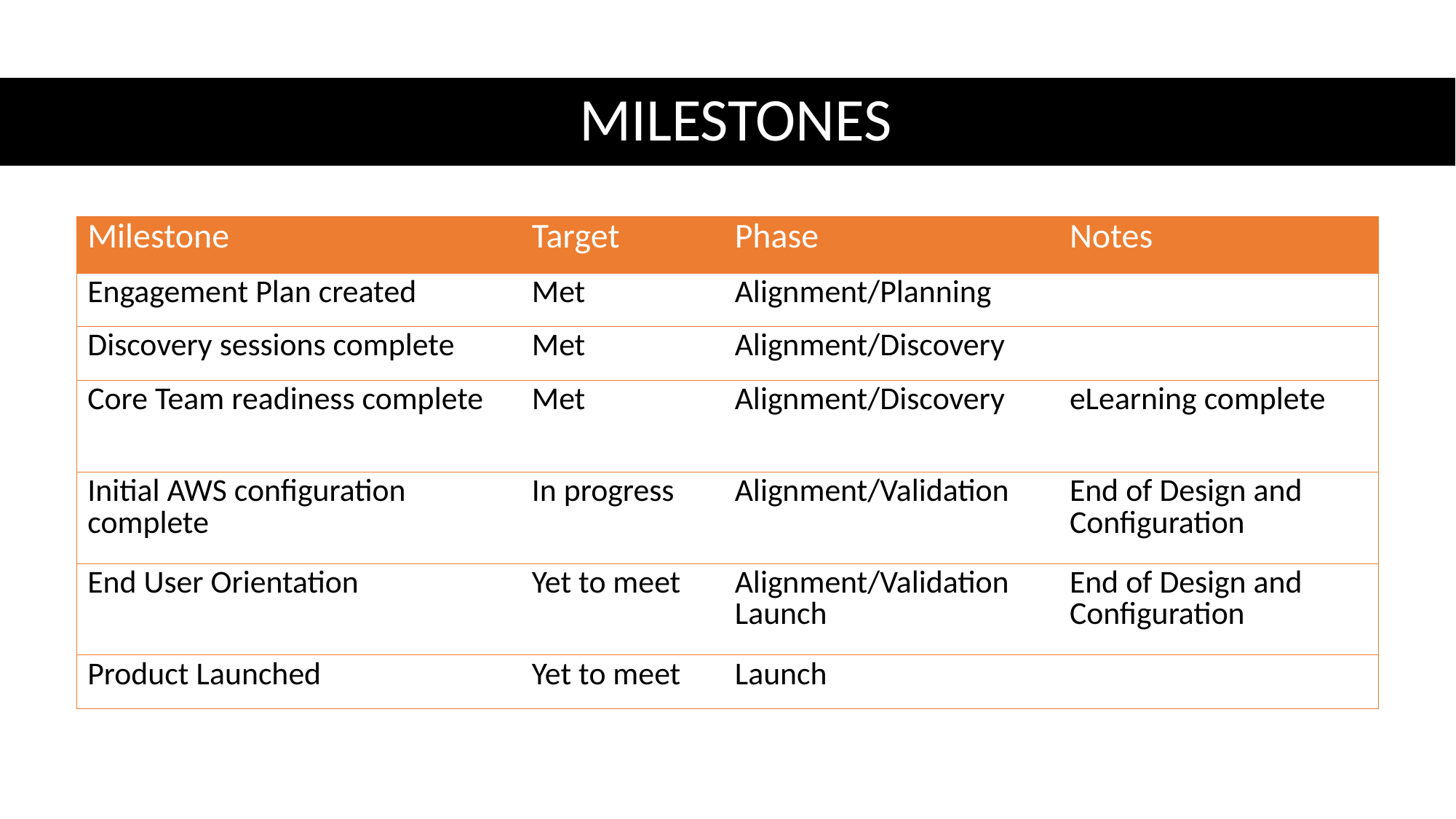

MILESTONES

| Milestone | Target | Phase | Notes |
| --- | --- | --- | --- |
| Engagement Plan created | Met | Alignment/Planning |  |
| Discovery sessions complete | Met | Alignment/Discovery |  |
| Core Team readiness complete | Met | Alignment/Discovery | eLearning complete |
| Initial AWS configuration complete | In progress | Alignment/Validation | End of Design and Configuration |
| End User Orientation | Yet to meet | Alignment/Validation Launch | End of Design and Configuration |
| Product Launched | Yet to meet | Launch |  |